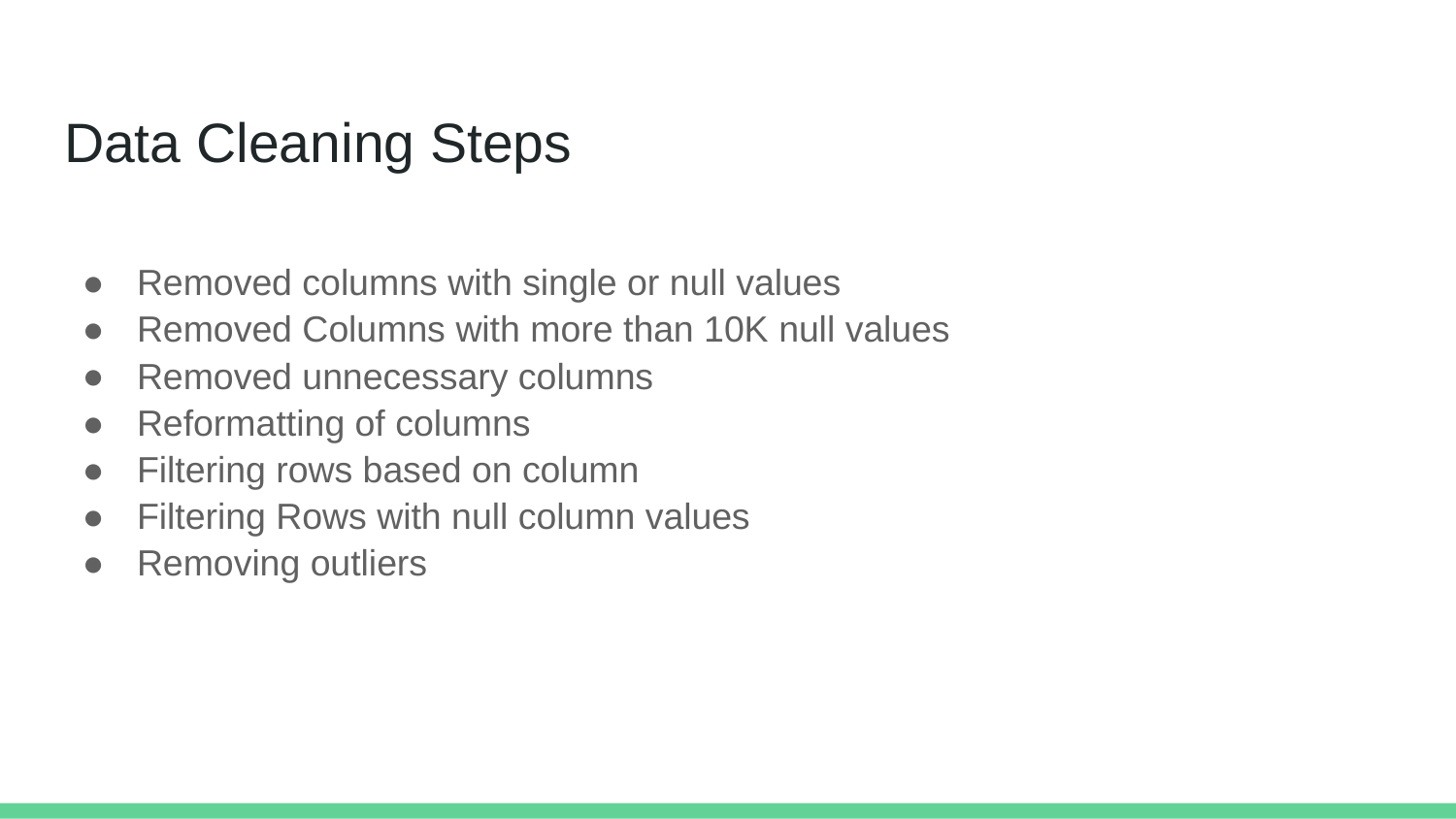

# Data Cleaning Steps
Removed columns with single or null values
Removed Columns with more than 10K null values
Removed unnecessary columns
Reformatting of columns
Filtering rows based on column
Filtering Rows with null column values
Removing outliers